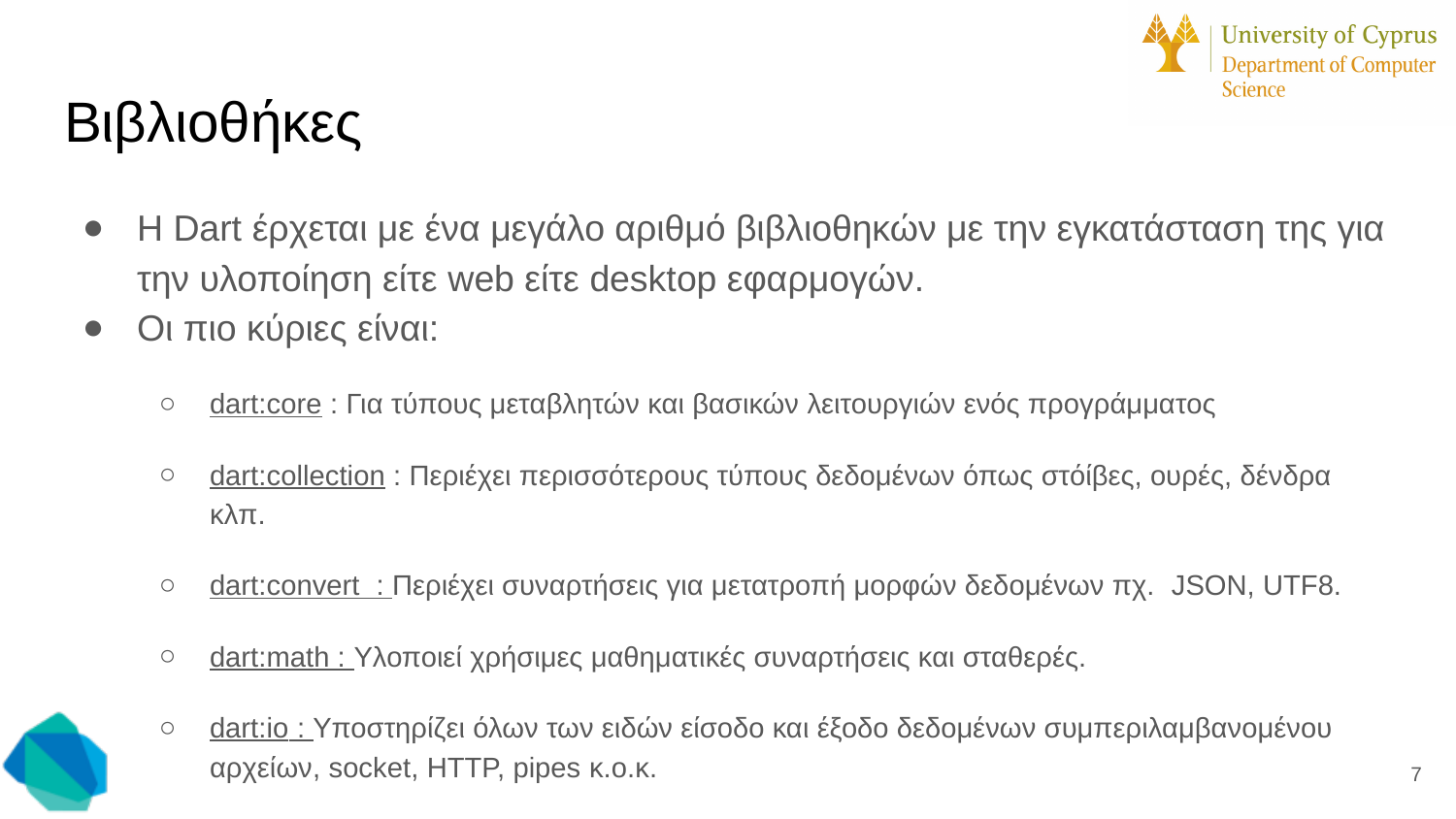

# Βιβλιοθήκες
Η Dart έρχεται με ένα μεγάλο αριθμό βιβλιοθηκών με την εγκατάσταση της για την υλοποίηση είτε web είτε desktop εφαρμογών.
Οι πιο κύριες είναι:
dart:core : Για τύπους μεταβλητών και βασικών λειτουργιών ενός προγράμματος
dart:collection : Περιέχει περισσότερους τύπους δεδομένων όπως στόίβες, ουρές, δένδρα κλπ.
dart:convert  : Περιέχει συναρτήσεις για μετατροπή μορφών δεδομένων πχ.  JSON, UTF8.
dart:math : Υλοποιεί χρήσιμες μαθηματικές συναρτήσεις και σταθερές.
dart:io : Υποστηρίζει όλων των ειδών είσοδο και έξοδο δεδομένων συμπεριλαμβανομένου αρχείων, socket, HTTP, pipes κ.ο.κ.

7